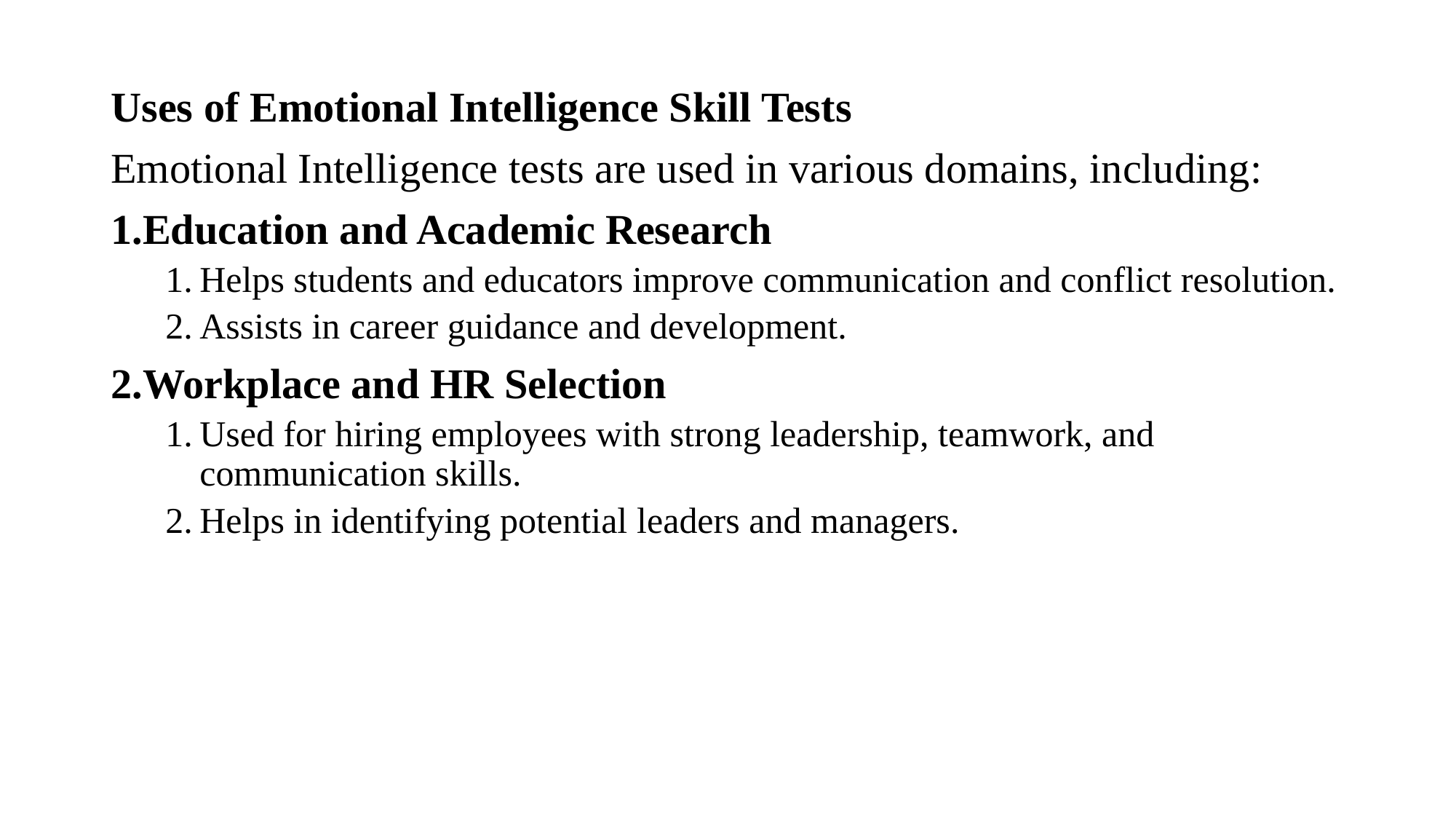

Uses of Emotional Intelligence Skill Tests
Emotional Intelligence tests are used in various domains, including:
Education and Academic Research
Helps students and educators improve communication and conflict resolution.
Assists in career guidance and development.
Workplace and HR Selection
Used for hiring employees with strong leadership, teamwork, and communication skills.
Helps in identifying potential leaders and managers.